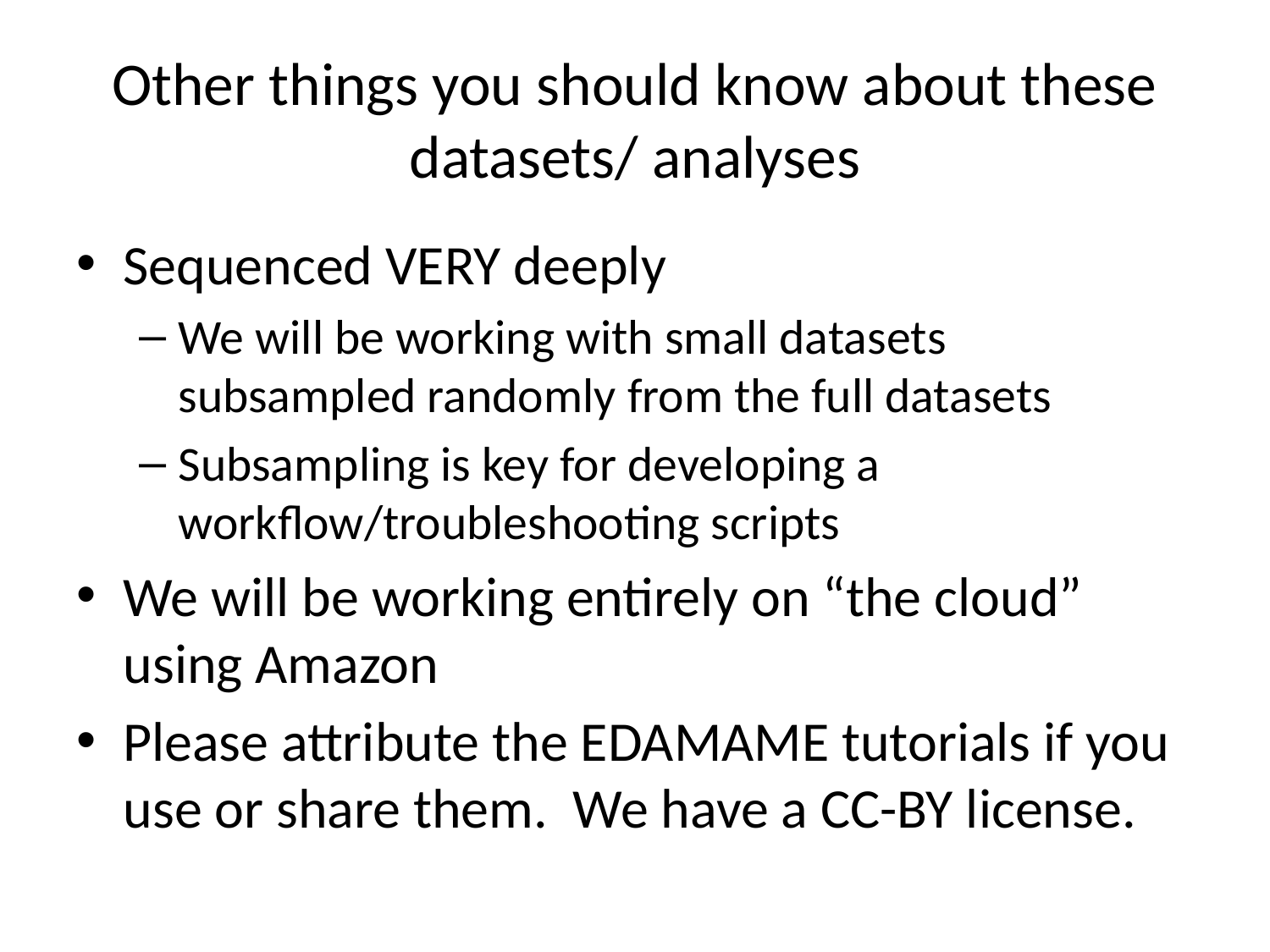

# Other things you should know about these datasets/ analyses
Sequenced VERY deeply
We will be working with small datasets subsampled randomly from the full datasets
Subsampling is key for developing a workflow/troubleshooting scripts
We will be working entirely on “the cloud” using Amazon
Please attribute the EDAMAME tutorials if you use or share them.  We have a CC-BY license.